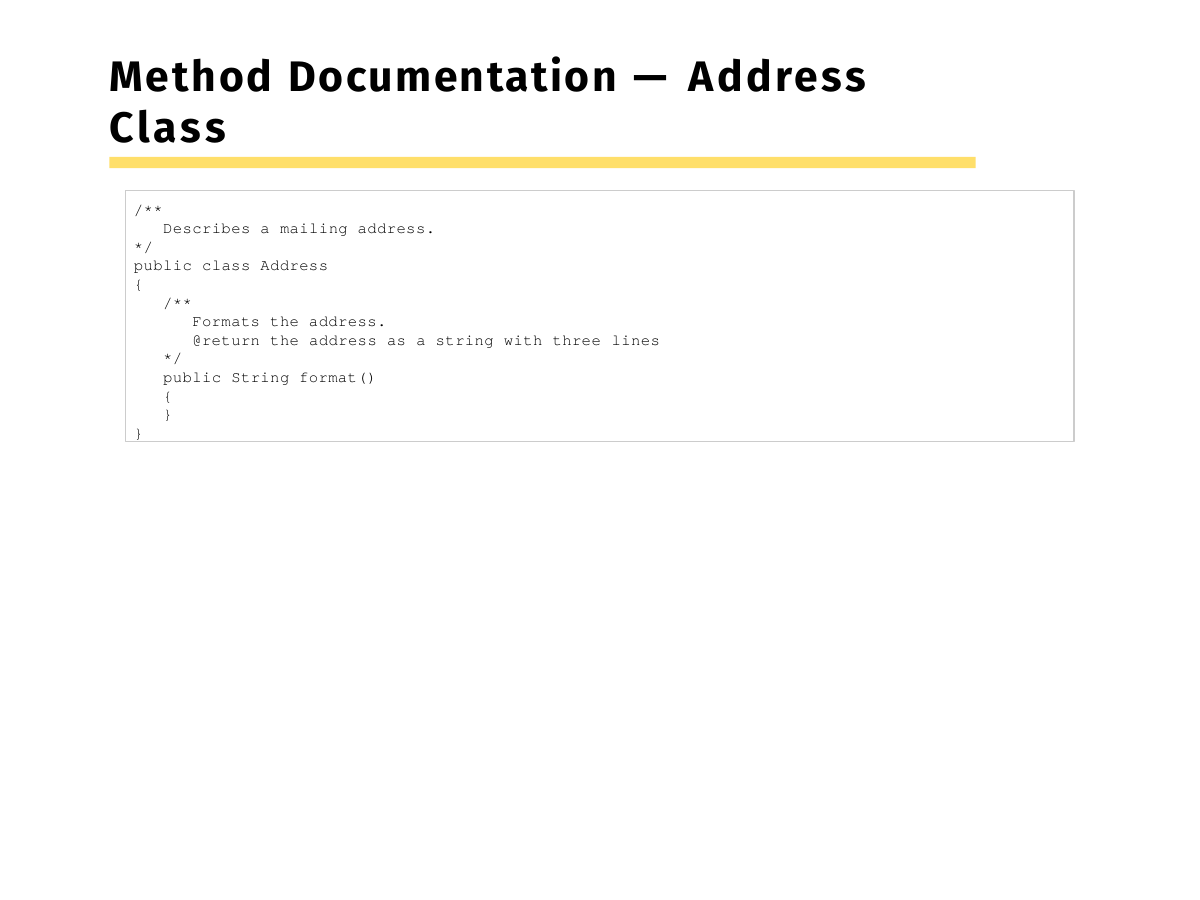

# Method Documentation — Address
Class

/**
Describes a mailing address.
*/
public class Address
{
/**
Formats the address.
@return the address as a string with three lines
*/
public String format()
{
}
}